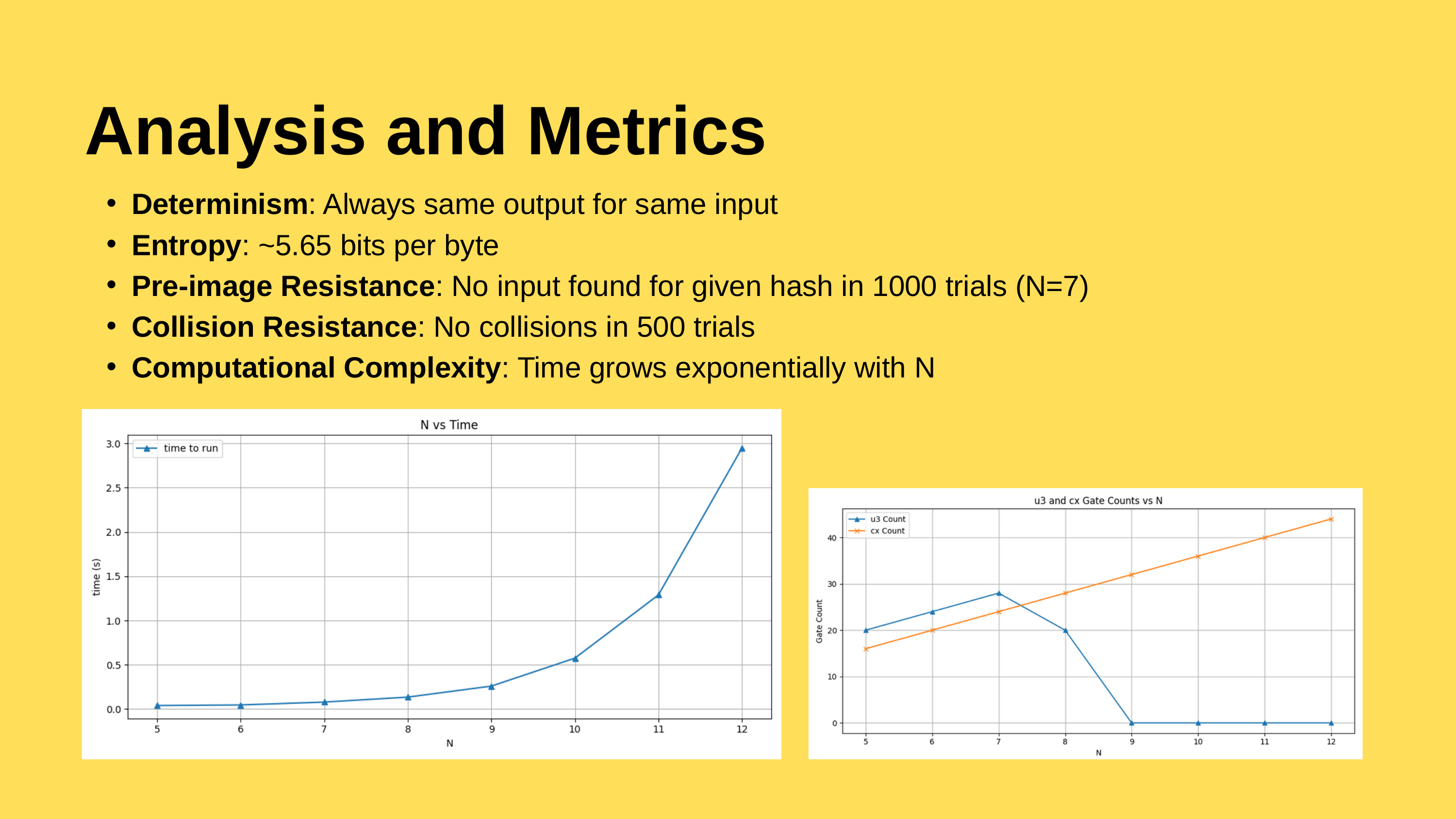

Analysis and Metrics
Determinism: Always same output for same input
Entropy: ~5.65 bits per byte
Pre-image Resistance: No input found for given hash in 1000 trials (N=7)
Collision Resistance: No collisions in 500 trials
Computational Complexity: Time grows exponentially with N